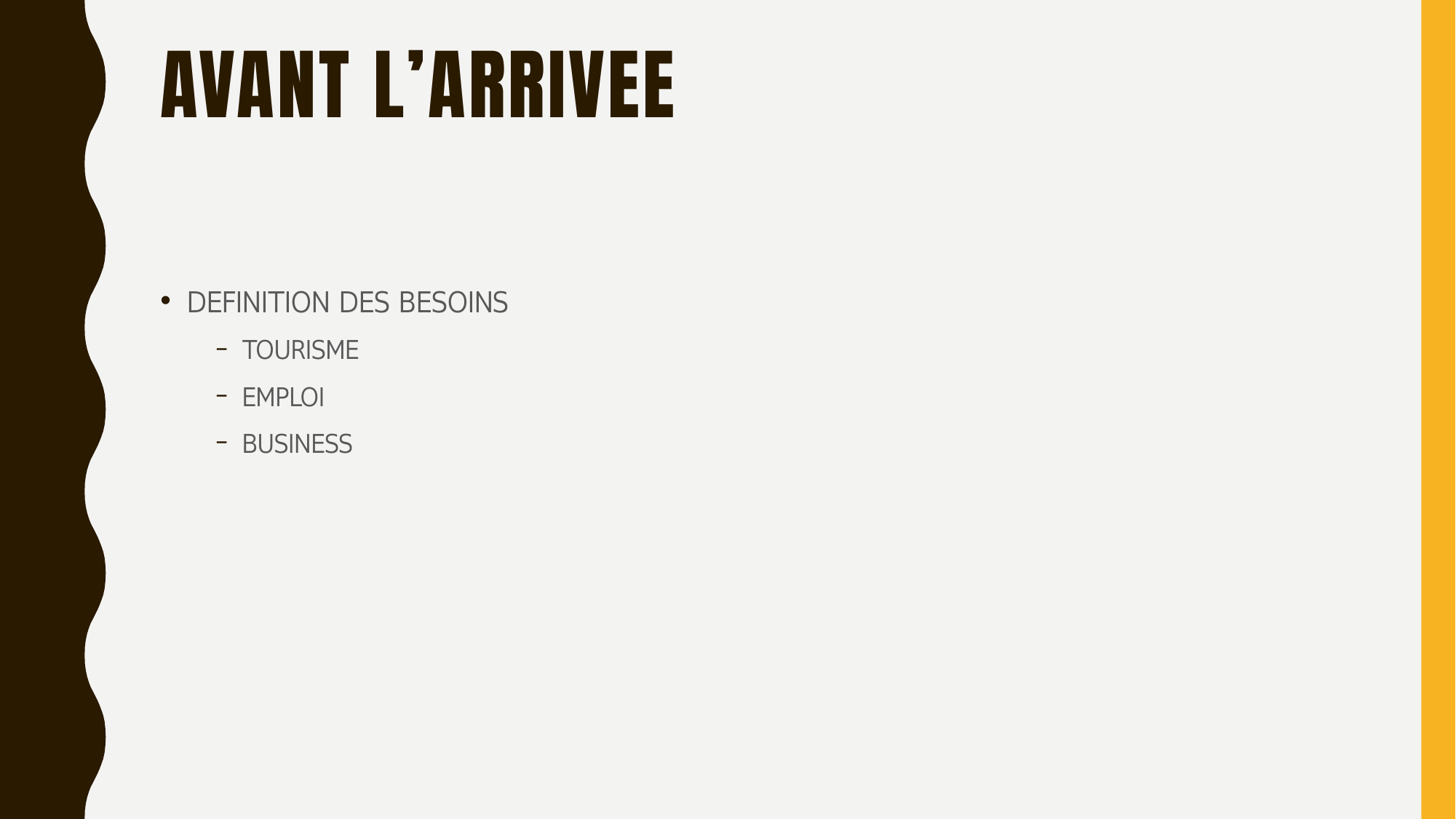

# AVANT L’ARRIVEE
DEFINITION DES BESOINS
TOURISME
EMPLOI
BUSINESS